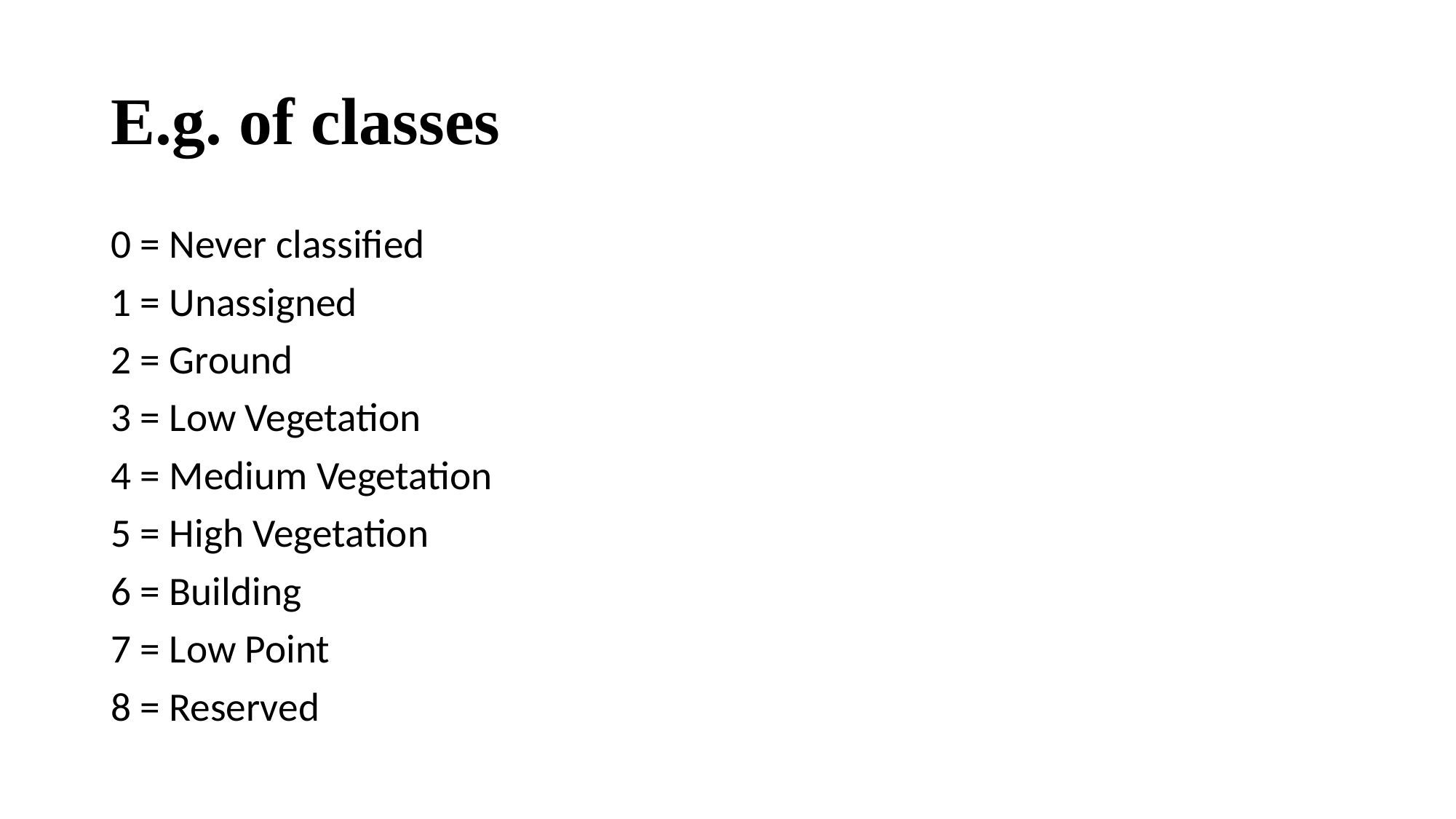

# E.g. of classes
0 = Never classified
1 = Unassigned
2 = Ground
3 = Low Vegetation
4 = Medium Vegetation
5 = High Vegetation
6 = Building
7 = Low Point
8 = Reserved